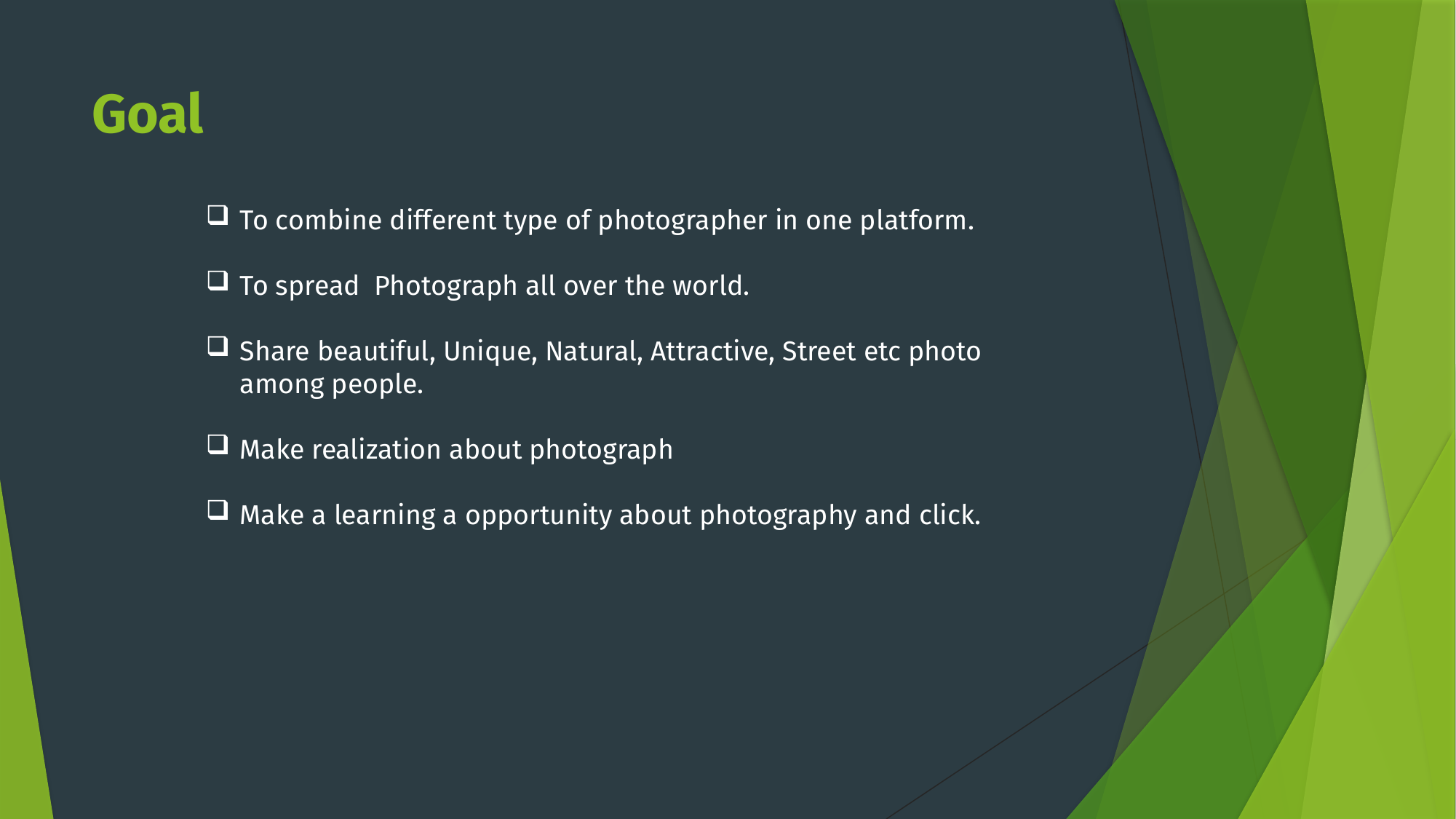

# Goal
To combine different type of photographer in one platform.

To spread  Photograph all over the world.

Share beautiful, Unique, Natural, Attractive, Street etc photo among people.

Make realization about photograph

Make a learning a opportunity about photography and click.